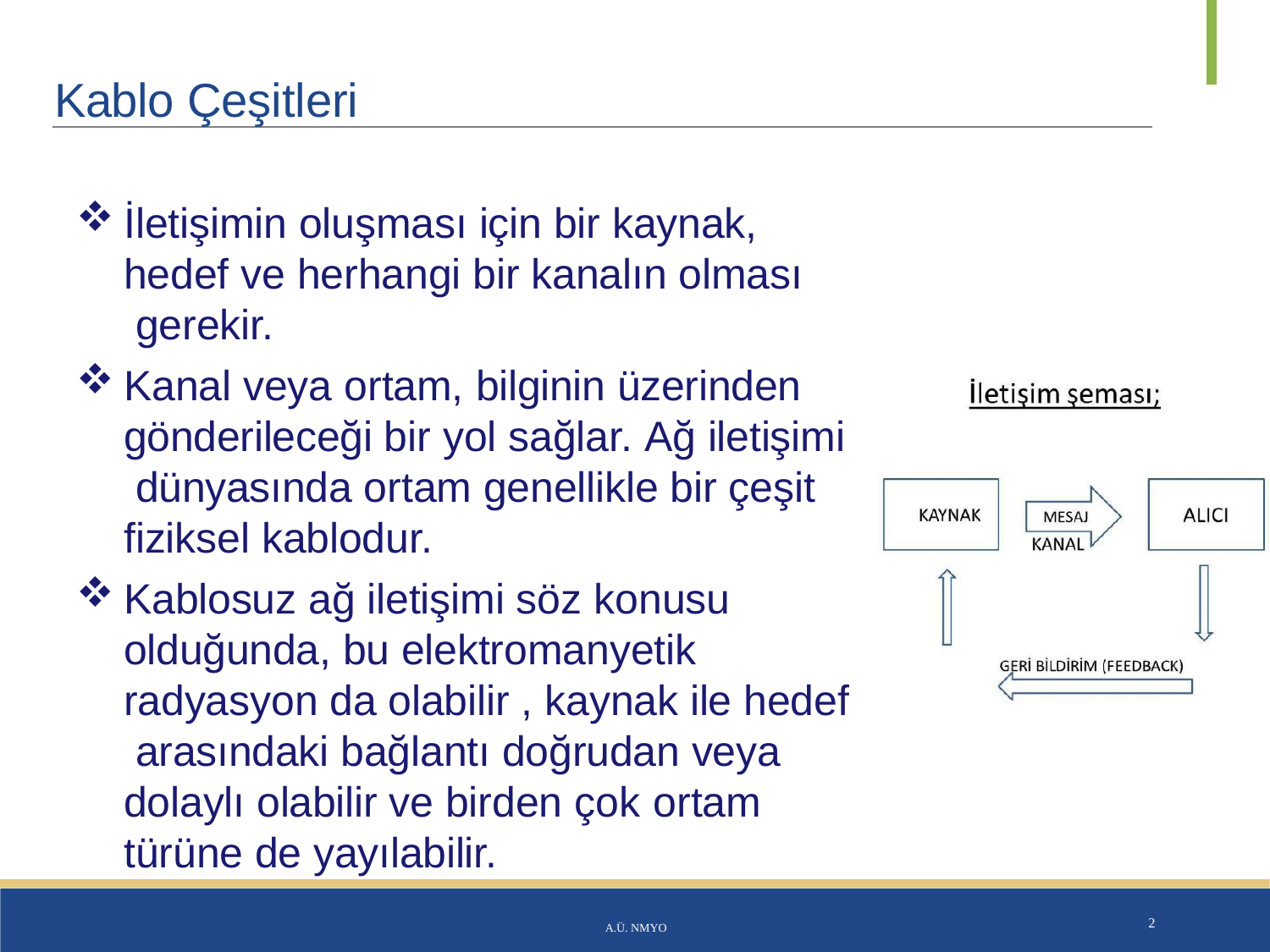

# Kablo Çeşitleri
İletişimin oluşması için bir kaynak,  hedef ve herhangi bir kanalın olması  gerekir.
Kanal veya ortam, bilginin üzerinden  gönderileceği bir yol sağlar. Ağ iletişimi  dünyasında ortam genellikle bir çeşit  fiziksel kablodur.
Kablosuz ağ iletişimi söz konusu  olduğunda, bu elektromanyetik  radyasyon da olabilir , kaynak ile hedef  arasındaki bağlantı doğrudan veya  dolaylı olabilir ve birden çok ortam
türüne de yayılabilir.

A.Ü. NMYO
2